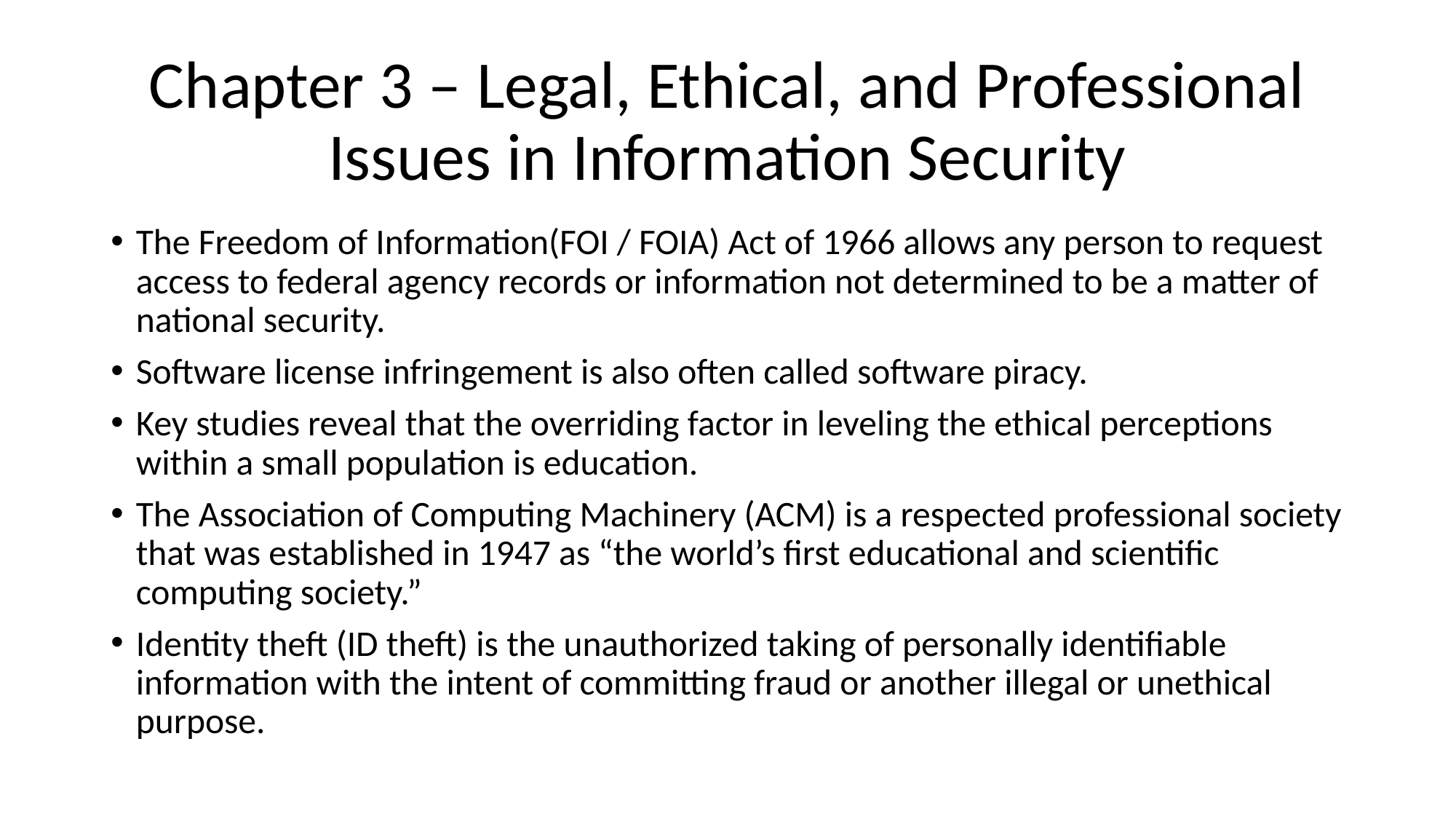

# Chapter 3 – Legal, Ethical, and Professional Issues in Information Security
The Freedom of Information(FOI / FOIA) Act of 1966 allows any person to request access to federal agency records or information not determined to be a matter of national security.
Software license infringement is also often called software piracy.
Key studies reveal that the overriding factor in leveling the ethical perceptions within a small population is education.
The Association of Computing Machinery (ACM) is a respected professional society that was established in 1947 as “the world’s first educational and scientific computing society.”
Identity theft (ID theft) is the unauthorized taking of personally identifiable information with the intent of committing fraud or another illegal or unethical purpose.